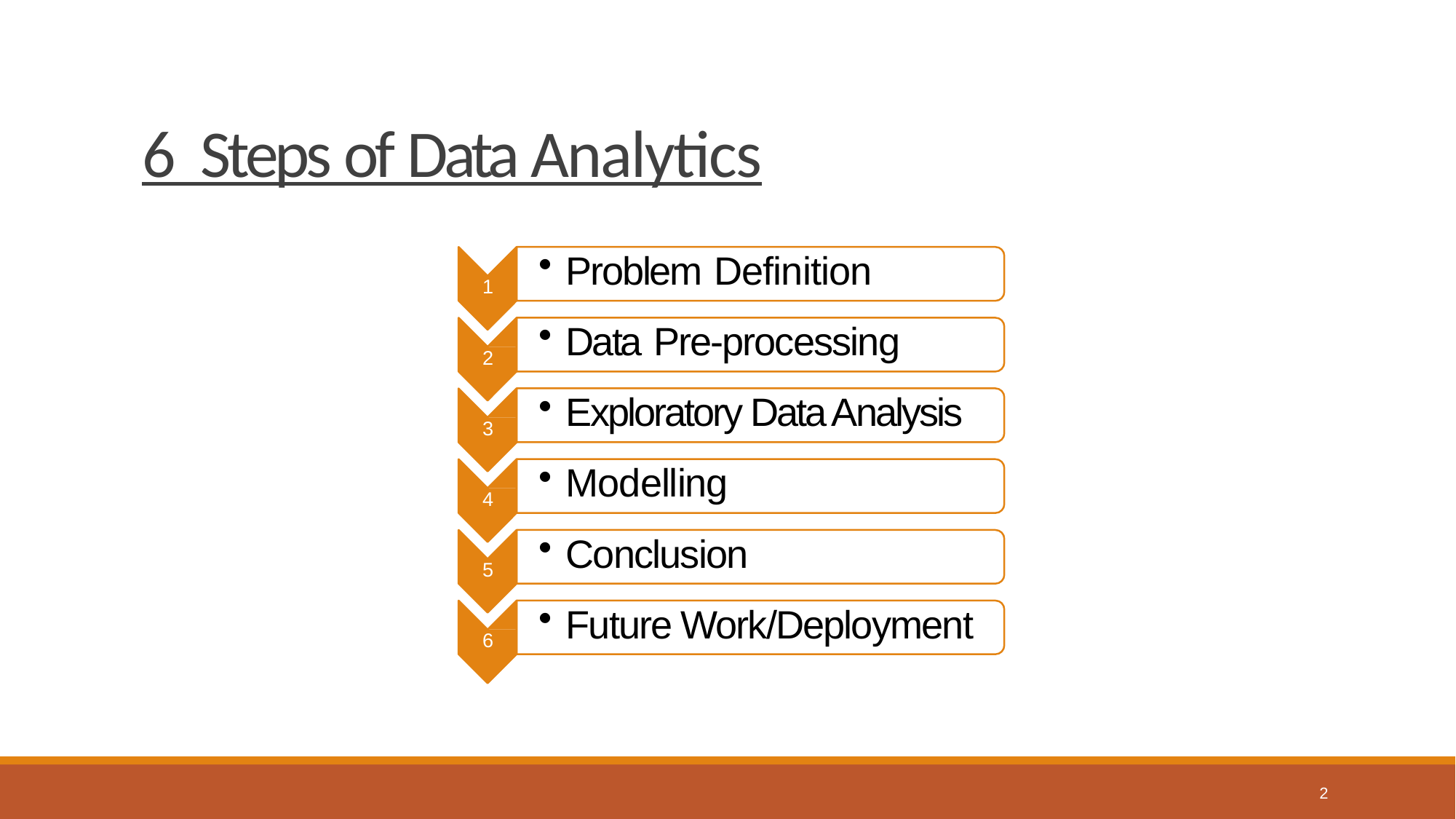

# 6    Steps of Data Analytics
Problem Definition
Data Pre-processing
Exploratory Data Analysis
Modelling
Conclusion
Future Work/Deployment

1

2

3

4

5

6
6
2